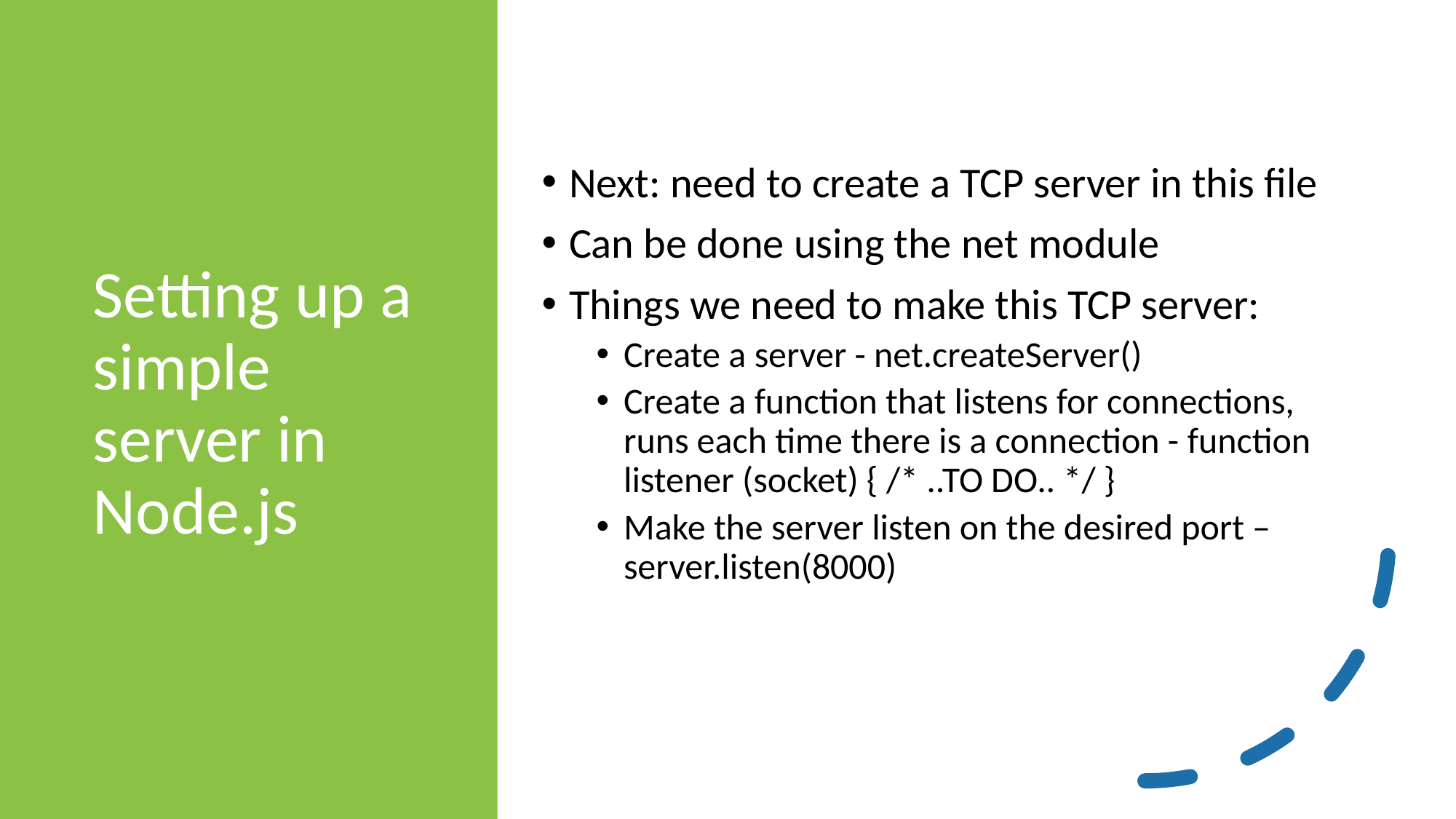

# Setting up a simple server in Node.js
Next: need to create a TCP server in this file
Can be done using the net module
Things we need to make this TCP server:
Create a server - net.createServer()
Create a function that listens for connections, runs each time there is a connection - function listener (socket) { /* ..TO DO.. */ }
Make the server listen on the desired port – server.listen(8000)